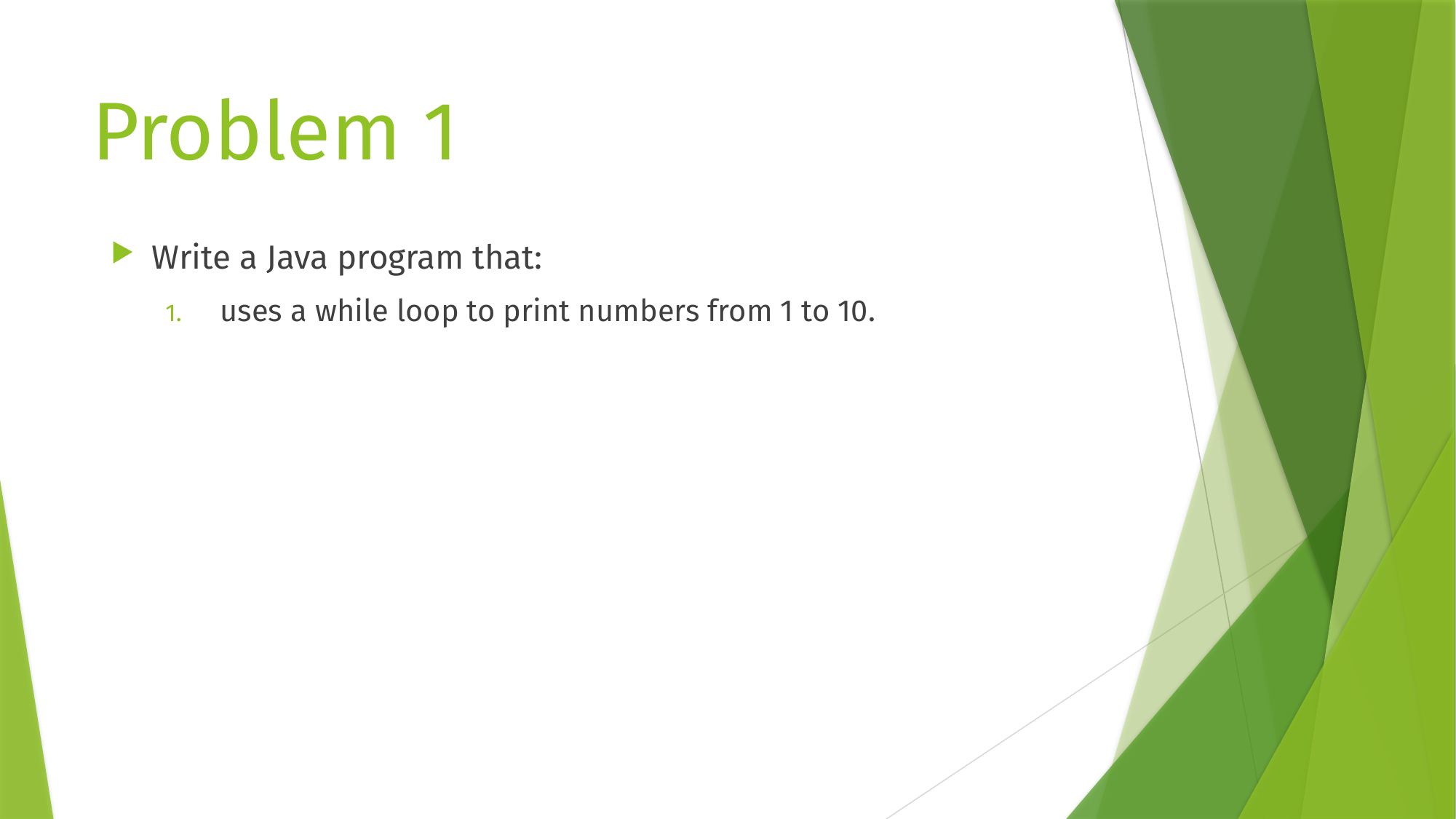

# Problem 1
Write a Java program that:
uses a while loop to print numbers from 1 to 10.